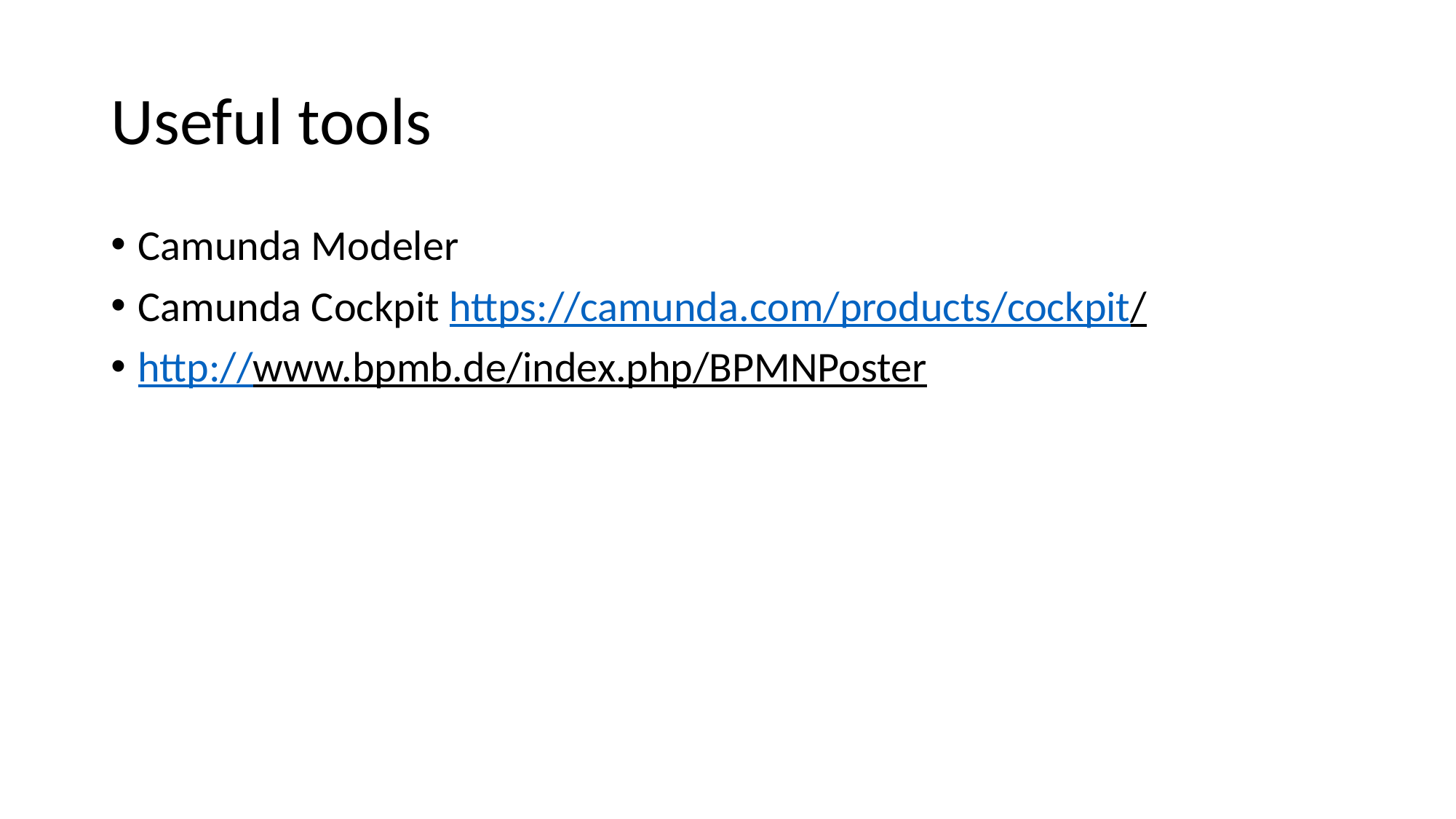

# Useful tools
Camunda Modeler
Camunda Cockpit https://camunda.com/products/cockpit/
http://www.bpmb.de/index.php/BPMNPoster